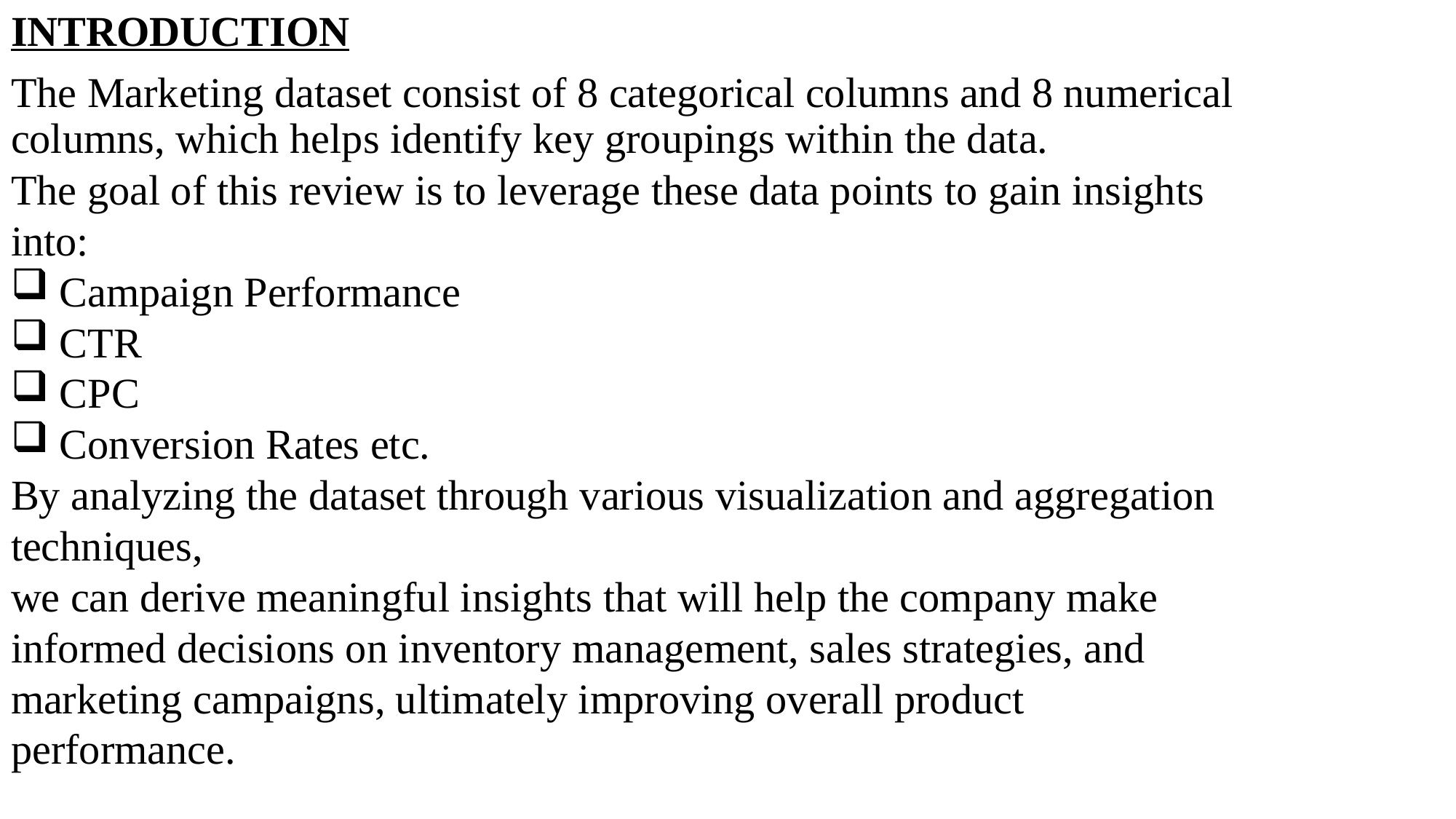

# INTRODUCTION
The Marketing dataset consist of 8 categorical columns and 8 numerical columns, which helps identify key groupings within the data.
The goal of this review is to leverage these data points to gain insights into:
 Campaign Performance
 CTR
 CPC
 Conversion Rates etc.
By analyzing the dataset through various visualization and aggregation techniques,
we can derive meaningful insights that will help the company make informed decisions on inventory management, sales strategies, and marketing campaigns, ultimately improving overall product performance.